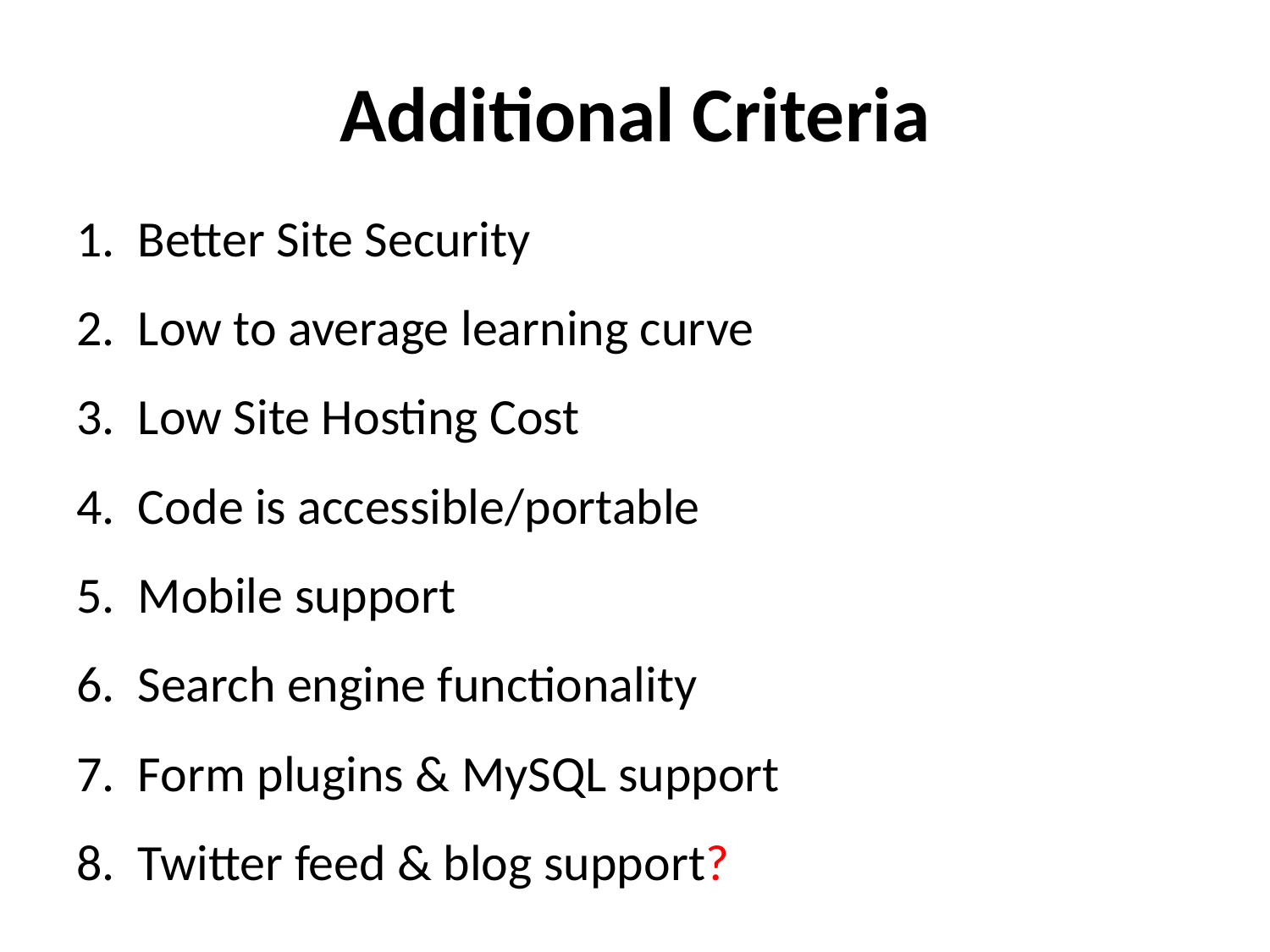

# Additional Criteria
Better Site Security
Low to average learning curve
Low Site Hosting Cost
Code is accessible/portable
Mobile support
Search engine functionality
Form plugins & MySQL support
Twitter feed & blog support?